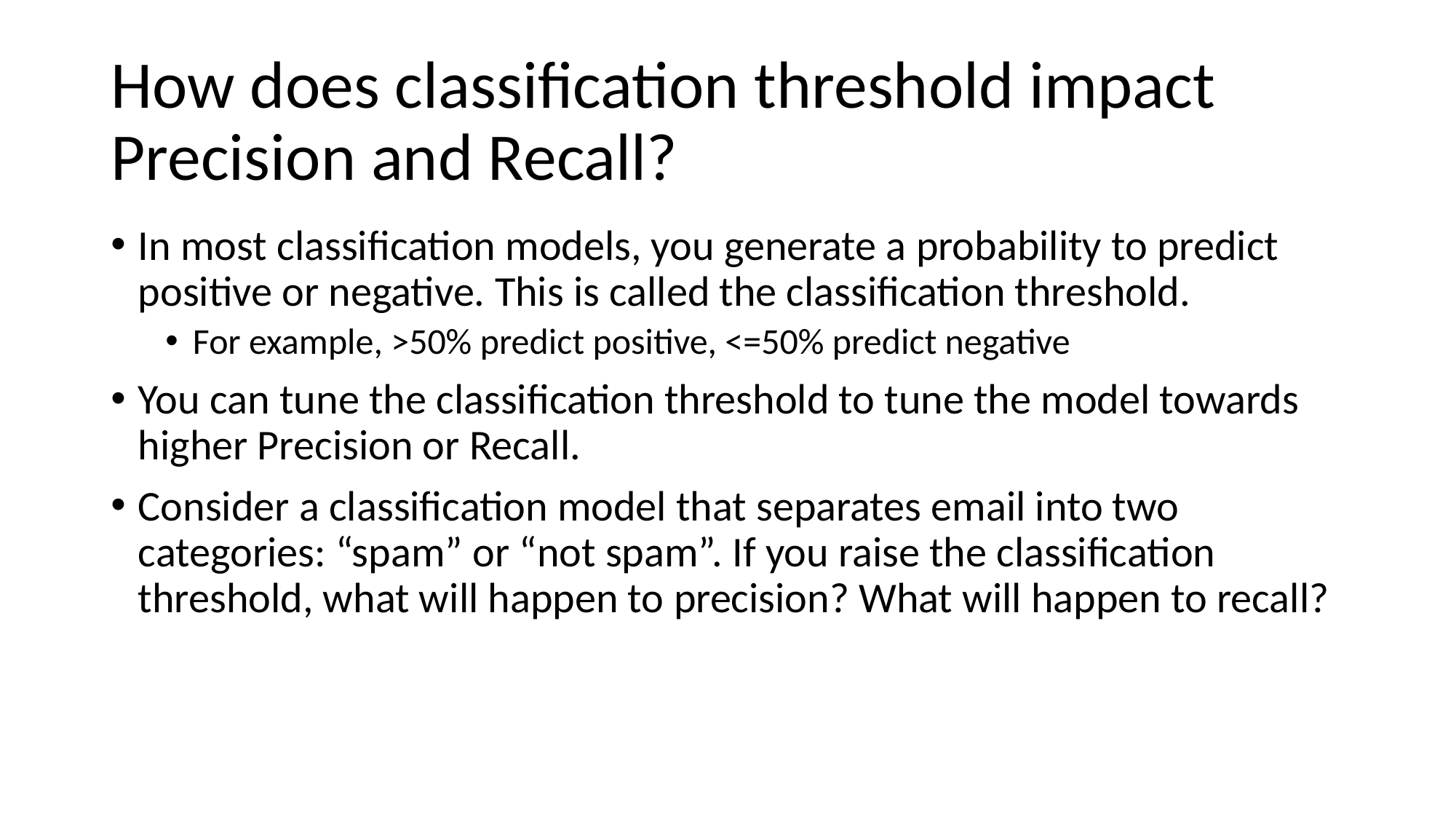

# How does classification threshold impact Precision and Recall?
In most classification models, you generate a probability to predict positive or negative. This is called the classification threshold.
For example, >50% predict positive, <=50% predict negative
You can tune the classification threshold to tune the model towards higher Precision or Recall.
Consider a classification model that separates email into two categories: “spam” or “not spam”. If you raise the classification threshold, what will happen to precision? What will happen to recall?